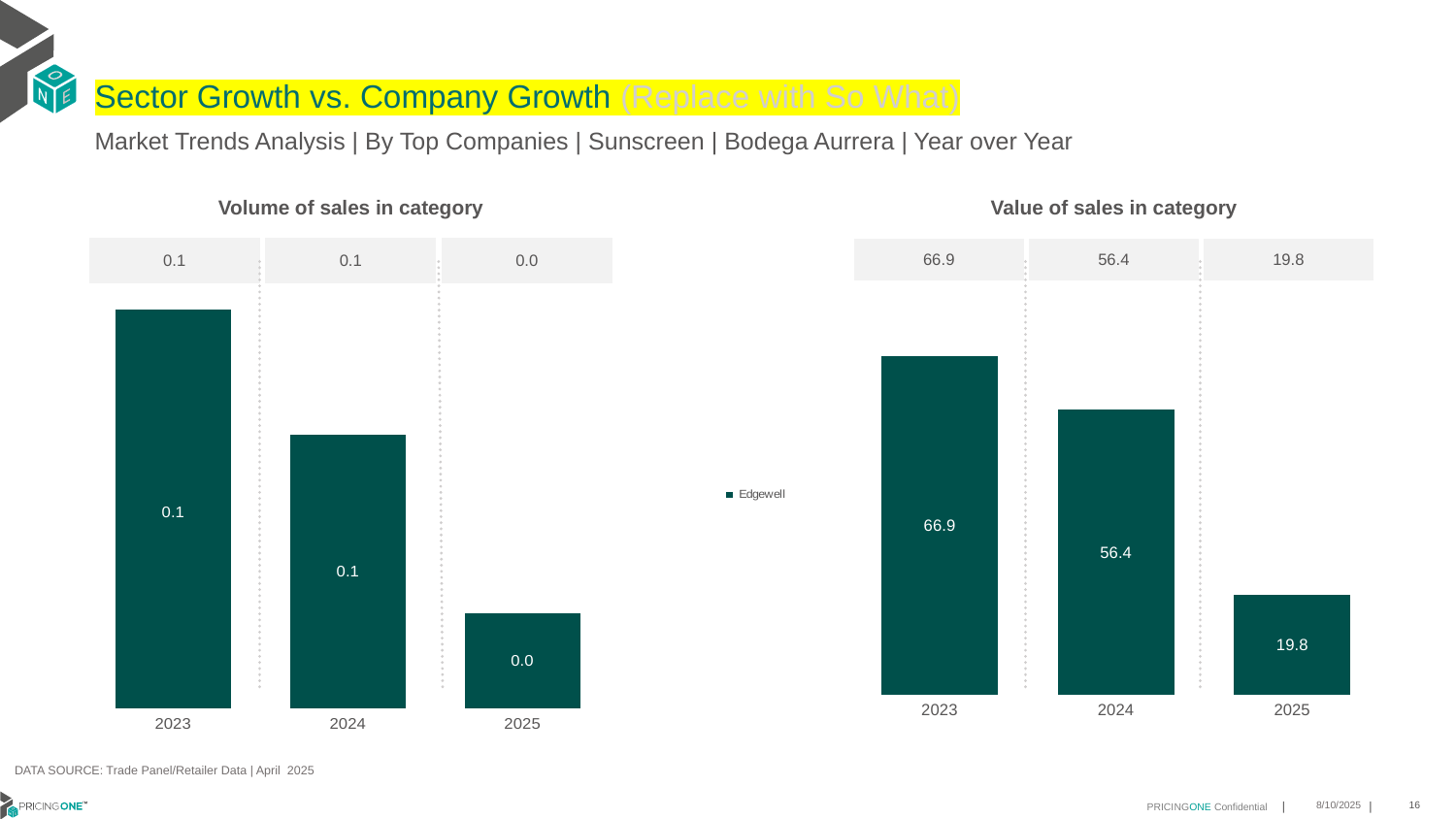

# Sector Growth vs. Company Growth (Replace with So What)
Market Trends Analysis | By Top Companies | Sunscreen | Bodega Aurrera | Year over Year
| Value of sales in category |  |  |
| --- | --- | --- |
| 66.9 | 56.4 | 19.8 |
| Volume of sales in category |  |  |
| --- | --- | --- |
| 0.1 | 0.1 | 0.0 |

### Chart

| Category | Edgewell |
|---|---|
| 2023 | 66.873372 |
| 2024 | 56.351239 |
| 2025 | 19.750433 |

### Chart

| Category | Edgewell |
|---|---|
| 2023 | 0.085515 |
| 2024 | 0.058836 |
| 2025 | 0.020665 |
DATA SOURCE: Trade Panel/Retailer Data | April  2025

8/10/2025
16